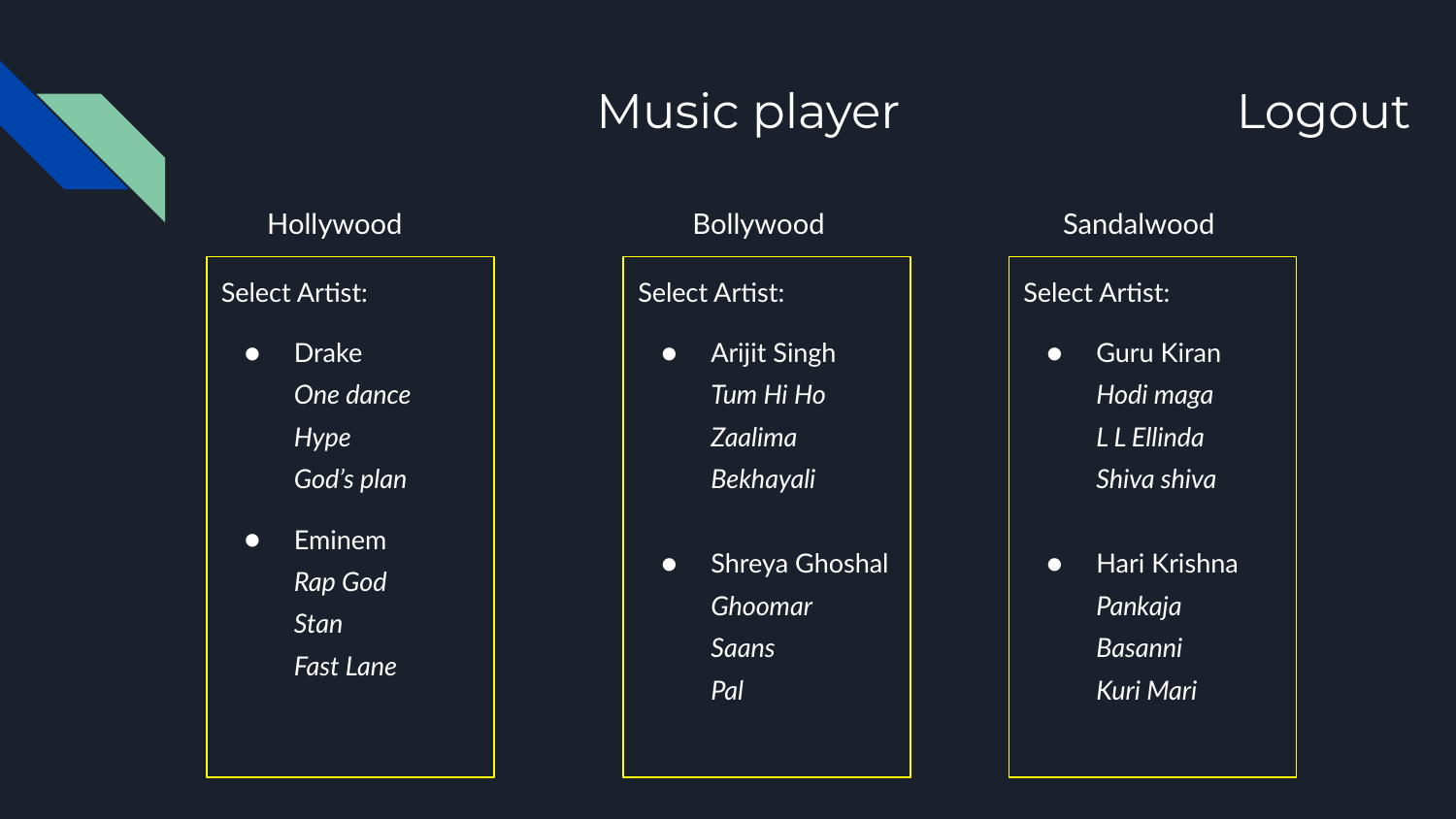

# Music player
Logout
Hollywood
Bollywood
Sandalwood
Select Artist:
Drake
One dance
Hype
God’s plan
Eminem
Rap God
Stan
Fast Lane
Select Artist:
Arijit Singh
Tum Hi Ho
Zaalima
Bekhayali

Shreya Ghoshal
Ghoomar
Saans
Pal
Select Artist:
Guru Kiran
Hodi maga
L L Ellinda
Shiva shiva

Hari Krishna
Pankaja
Basanni
Kuri Mari